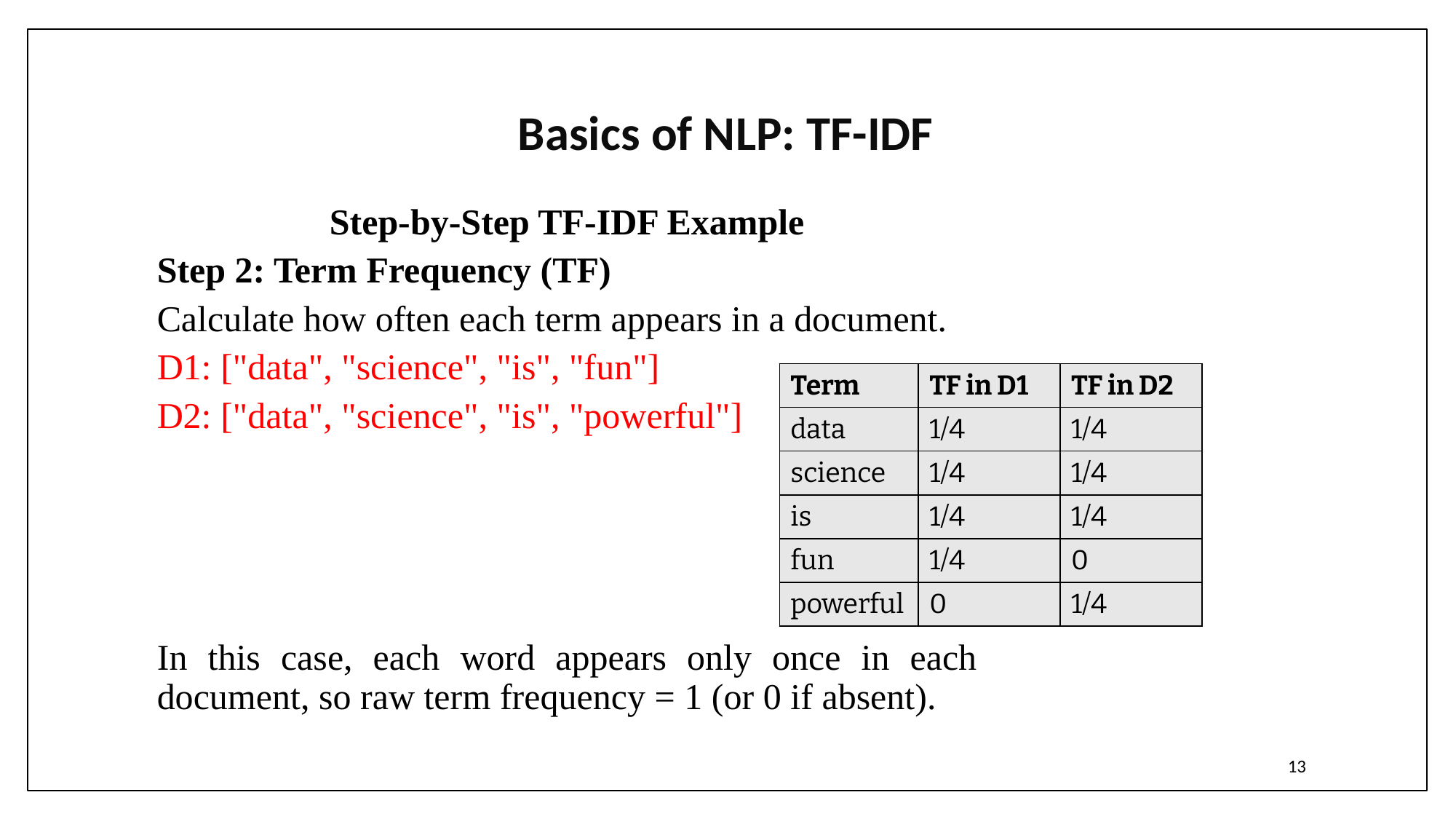

# Basics of NLP: TF-IDF
Step-by-Step TF-IDF Example
Step 2: Term Frequency (TF)
Calculate how often each term appears in a document.
D1: ["data", "science", "is", "fun"]
D2: ["data", "science", "is", "powerful"]

In this case, each word appears only once in each document, so raw term frequency = 1 (or 0 if absent).

| Term | TF in D1 | TF in D2 |
| --- | --- | --- |
| data | 1/4 | 1/4 |
| science | 1/4 | 1/4 |
| is | 1/4 | 1/4 |
| fun | 1/4 | 0 |
| powerful | 0 | 1/4 |
13